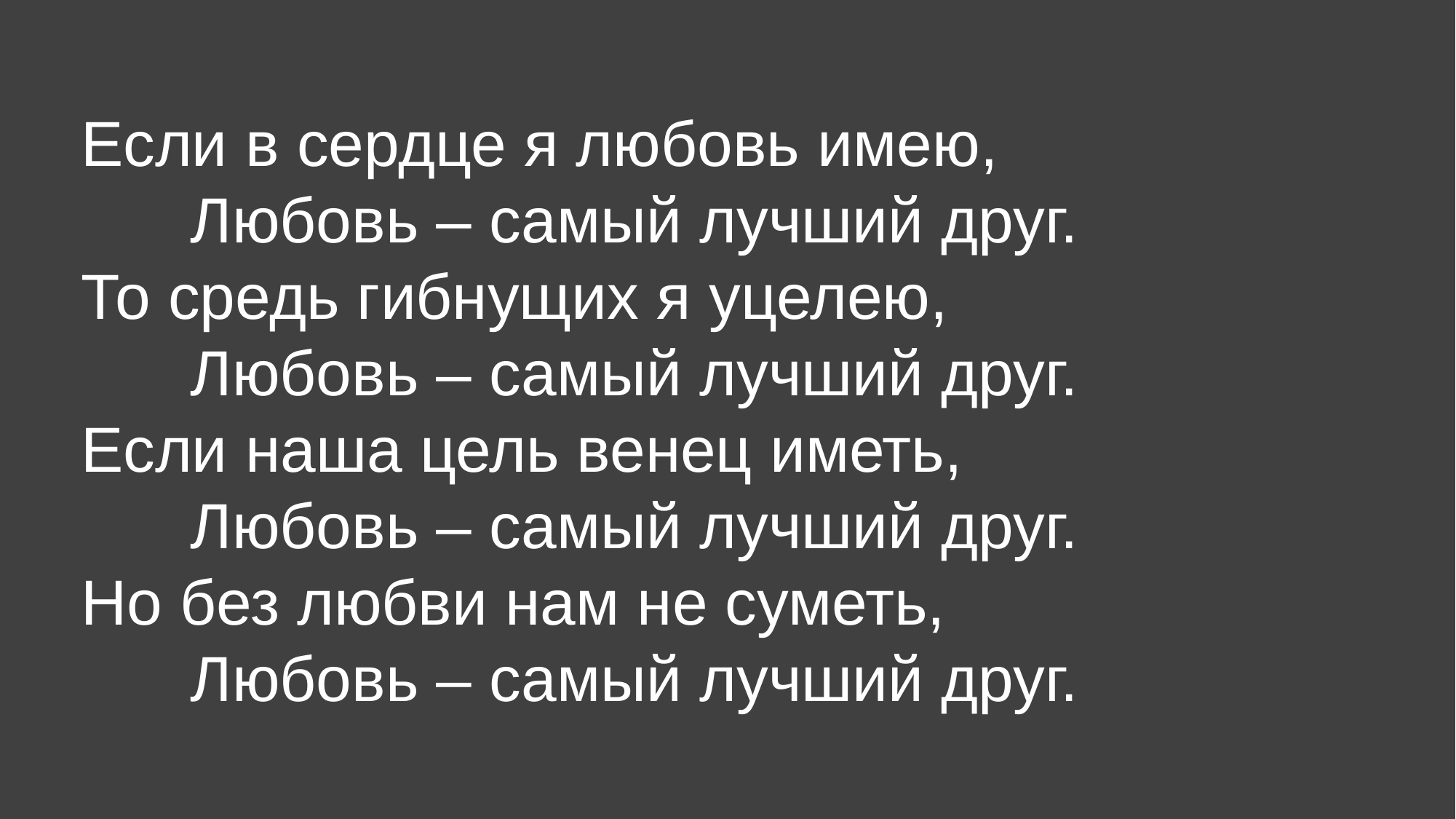

Если в сердце я любовь имею,
	Любовь – самый лучший друг.
То средь гибнущих я уцелею,
	Любовь – самый лучший друг.
Если наша цель венец иметь,
	Любовь – самый лучший друг.
Но без любви нам не суметь,
	Любовь – самый лучший друг.